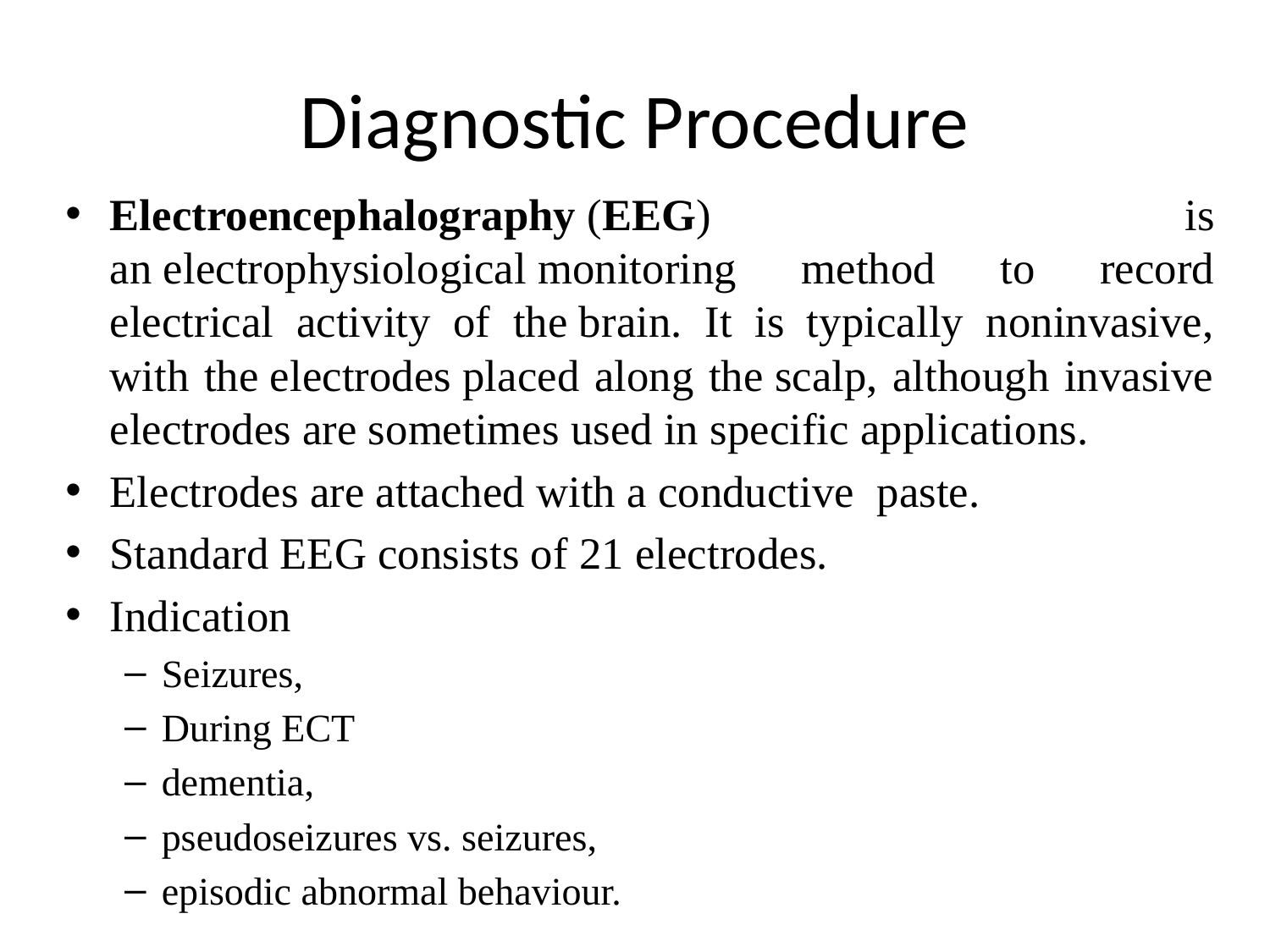

# Diagnostic Procedure
Electroencephalography (EEG) is an electrophysiological monitoring method to record electrical activity of the brain. It is typically noninvasive, with the electrodes placed along the scalp, although invasive electrodes are sometimes used in specific applications.
Electrodes are attached with a conductive  paste.
Standard EEG consists of 21 electrodes.
Indication
Seizures,
During ECT
dementia,
pseudoseizures vs. seizures,
episodic abnormal behaviour.